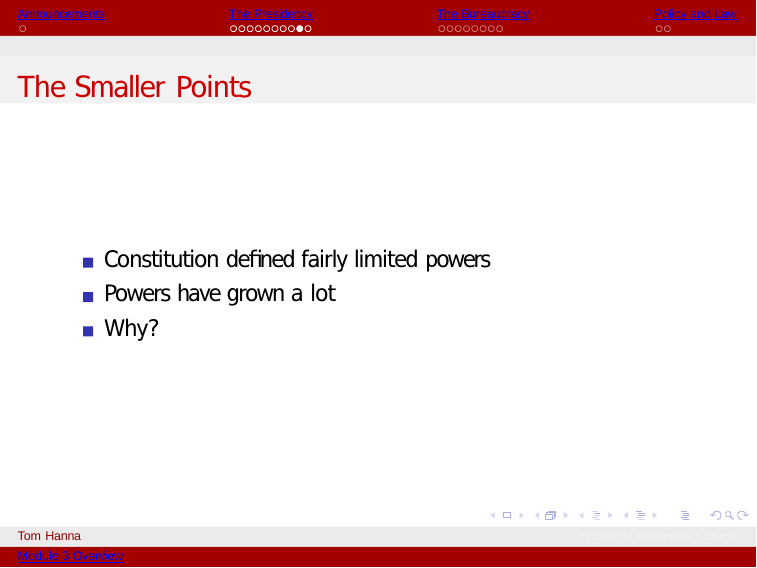

Announcements
The Presidency
The Bureaucracy
Policy and Law

The Smaller Points
Constitution defined fairly limited powers  Powers have grown a lot
Why?

Tom Hanna
Module 3 Overview
Houston Community College